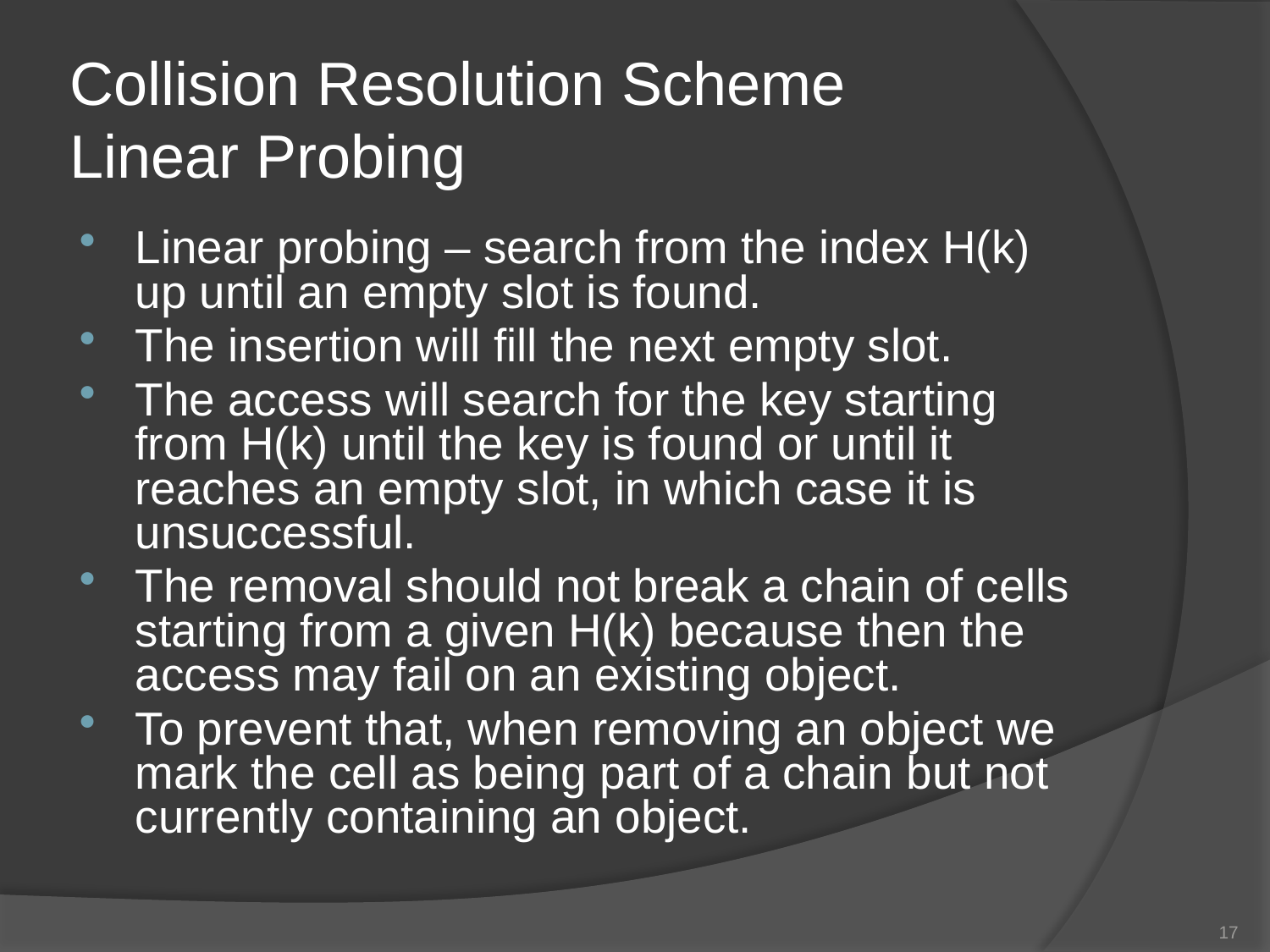

# Collision Resolution Scheme Linear Probing
Linear probing – search from the index H(k) up until an empty slot is found.
The insertion will fill the next empty slot.
The access will search for the key starting from H(k) until the key is found or until it reaches an empty slot, in which case it is unsuccessful.
The removal should not break a chain of cells starting from a given H(k) because then the access may fail on an existing object.
To prevent that, when removing an object we mark the cell as being part of a chain but not currently containing an object.
17